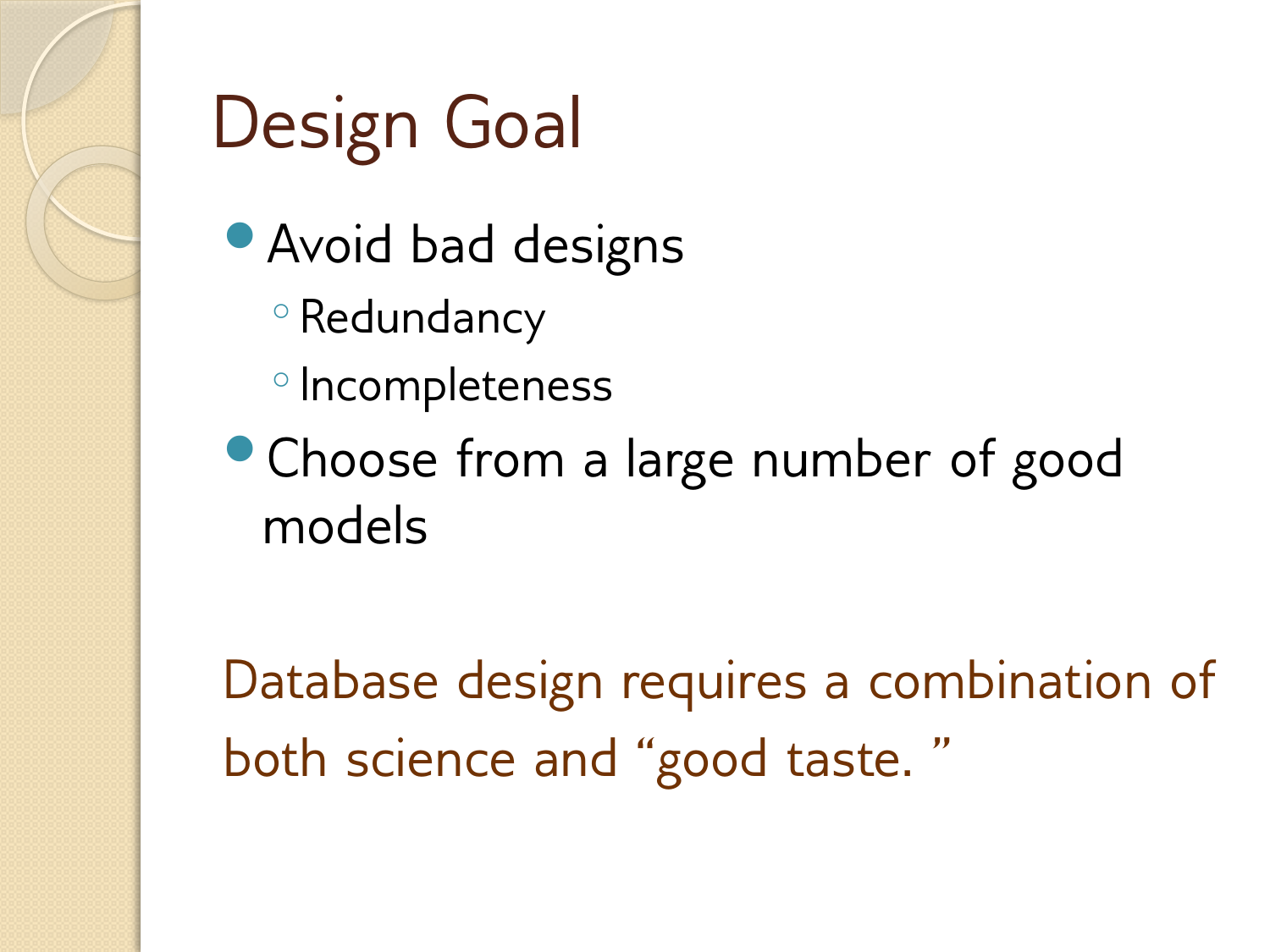

# Design Goal
Avoid bad designs
Redundancy
Incompleteness
Choose from a large number of good models

Database design requires a combination of
both science and “good taste. ”